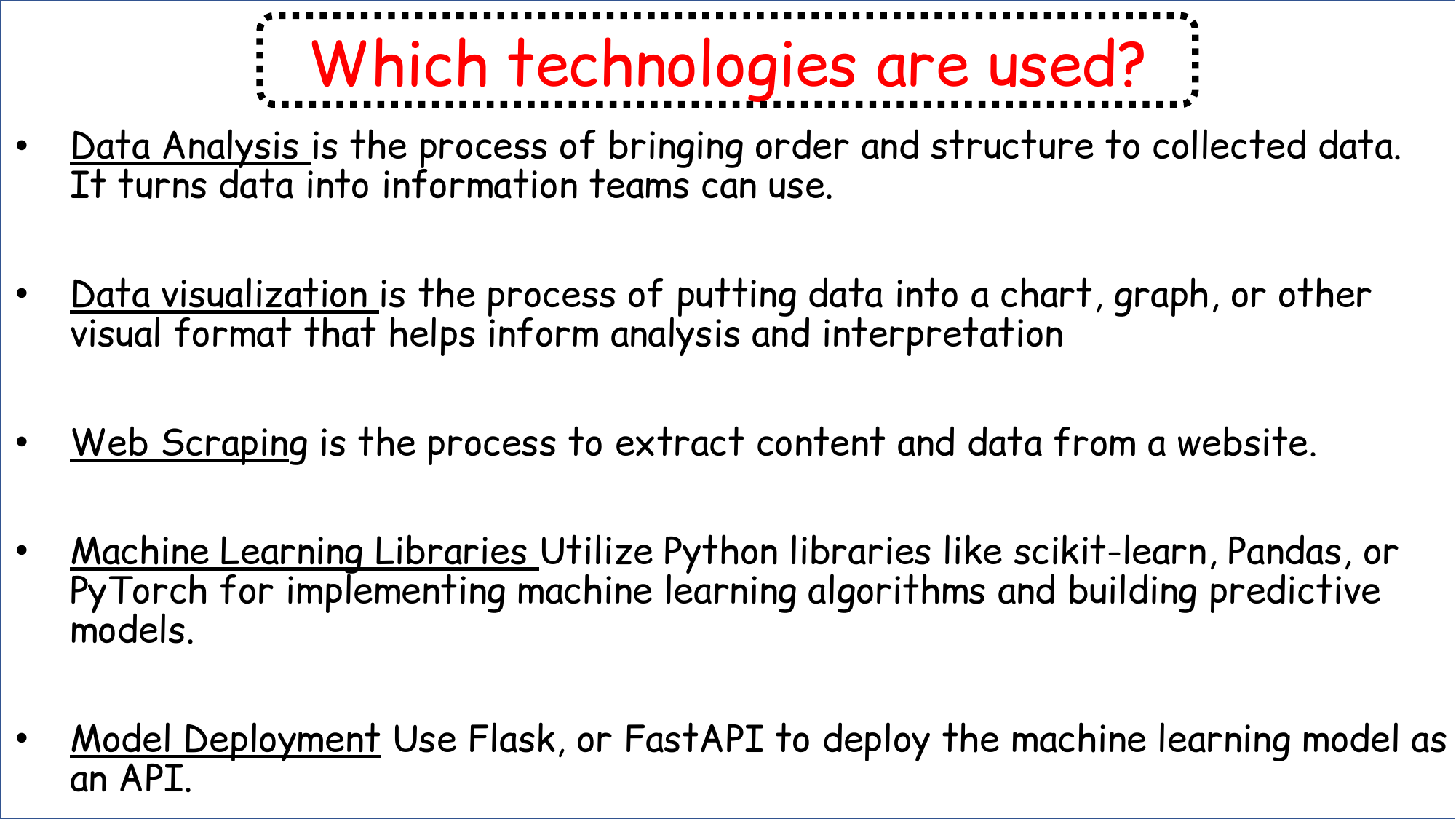

# Which technologies are used?

Data Analysis is the process of bringing order and structure to collected data. It turns data into information teams can use.

Data visualization is the process of putting data into a chart, graph, or other visual format that helps inform analysis and interpretation

Web Scraping is the process to extract content and data from a website.

Machine Learning Libraries Utilize Python libraries like scikit-learn, Pandas, or PyTorch for implementing machine learning algorithms and building predictive models.

Model Deployment Use Flask, or FastAPI to deploy the machine learning model as an API.